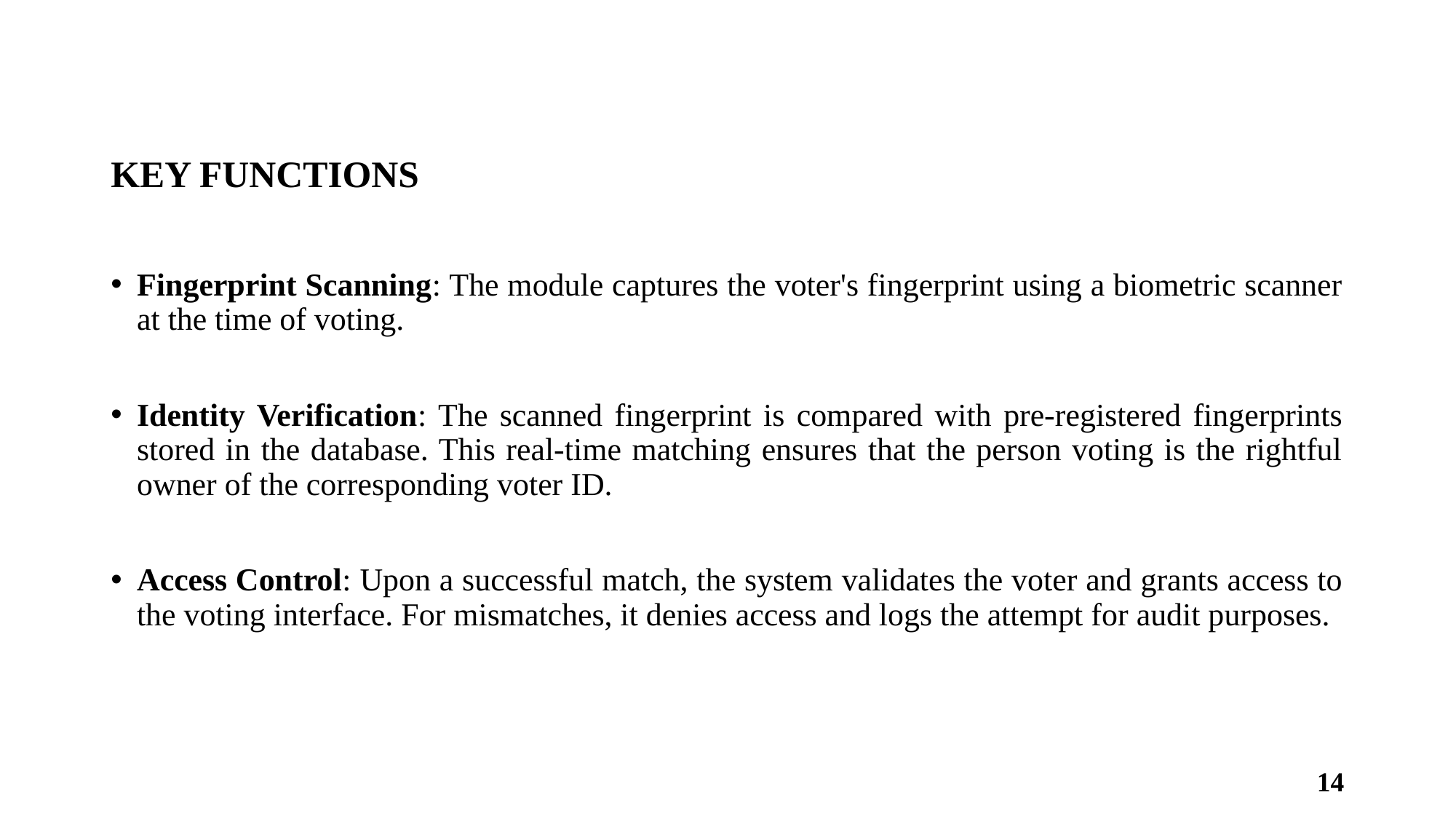

KEY FUNCTIONS

Fingerprint Scanning: The module captures the voter's fingerprint using a biometric scanner at the time of voting.

Identity Verification: The scanned fingerprint is compared with pre-registered fingerprints stored in the database. This real-time matching ensures that the person voting is the rightful owner of the corresponding voter ID.

Access Control: Upon a successful match, the system validates the voter and grants access to the voting interface. For mismatches, it denies access and logs the attempt for audit purposes.
14